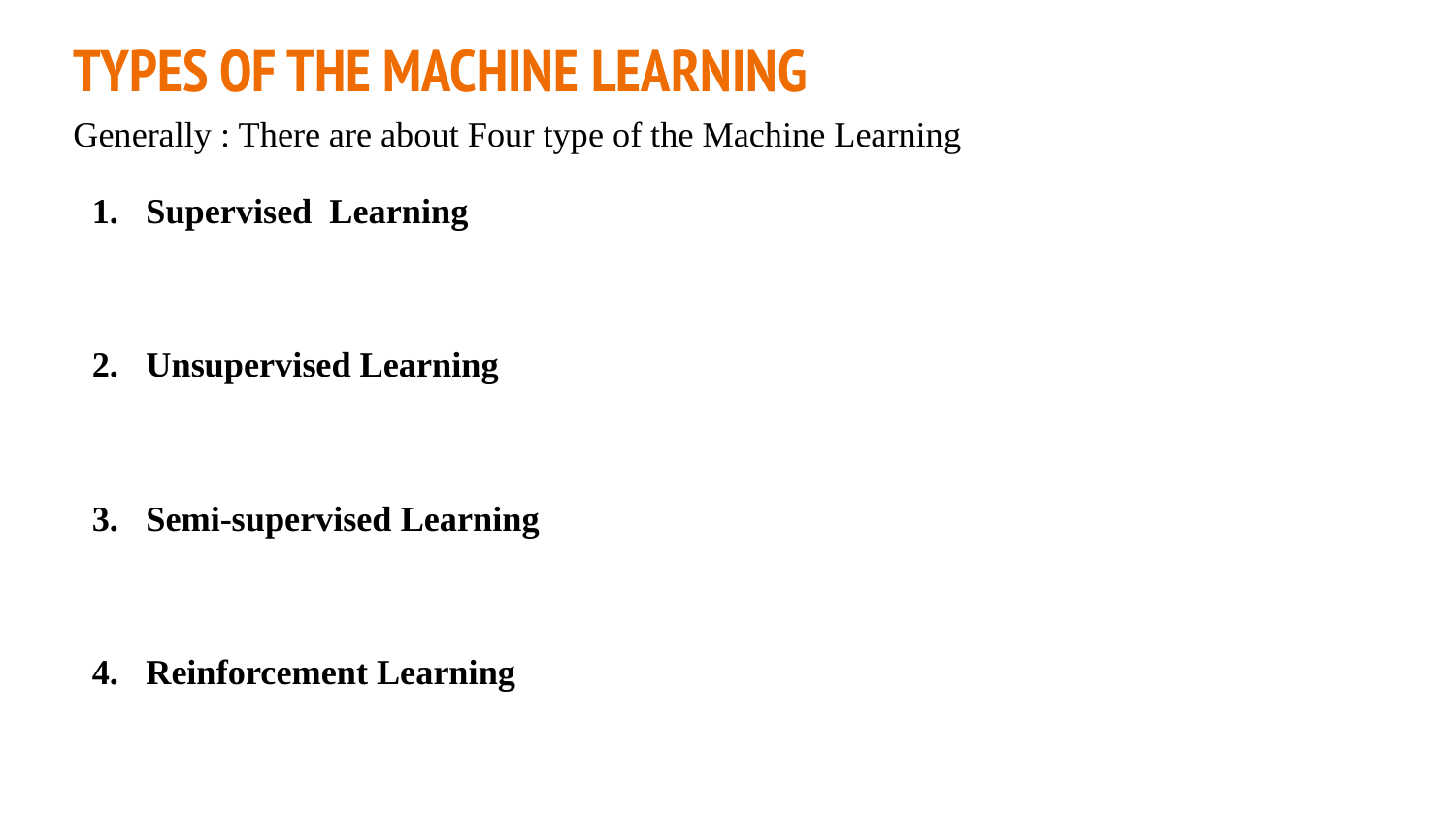

TYPES OF THE MACHINE LEARNING
Generally : There are about Four type of the Machine Learning
Supervised  Learning

Unsupervised Learning

Semi-supervised Learning

Reinforcement Learning